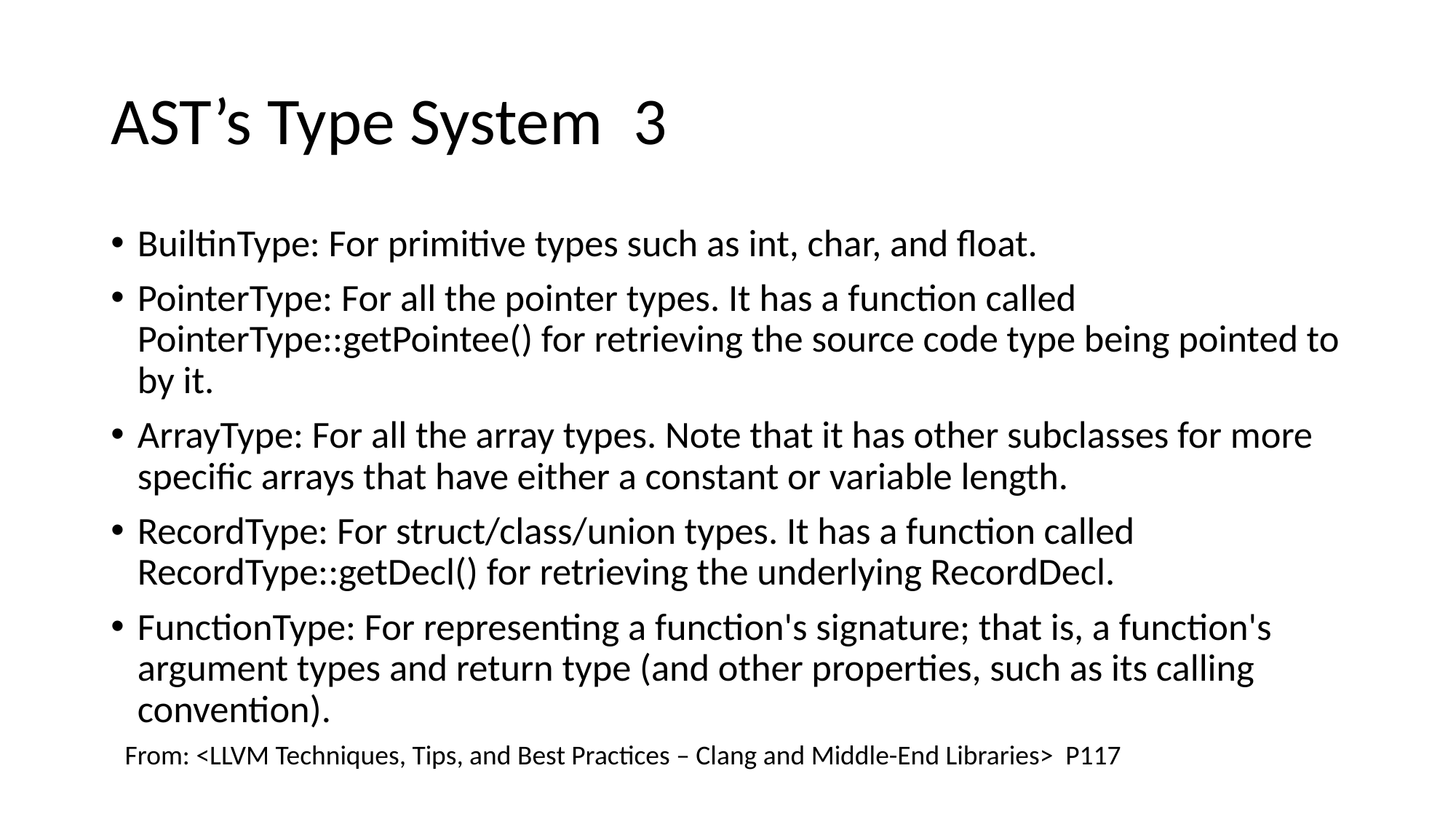

# AST’s Type System  3
BuiltinType: For primitive types such as int, char, and float.
PointerType: For all the pointer types. It has a function called PointerType::getPointee() for retrieving the source code type being pointed to by it.
ArrayType: For all the array types. Note that it has other subclasses for more specific arrays that have either a constant or variable length.
RecordType: For struct/class/union types. It has a function called RecordType::getDecl() for retrieving the underlying RecordDecl.
FunctionType: For representing a function's signature; that is, a function's argument types and return type (and other properties, such as its calling convention).
From: <LLVM Techniques, Tips, and Best Practices – Clang and Middle-End Libraries>  P117